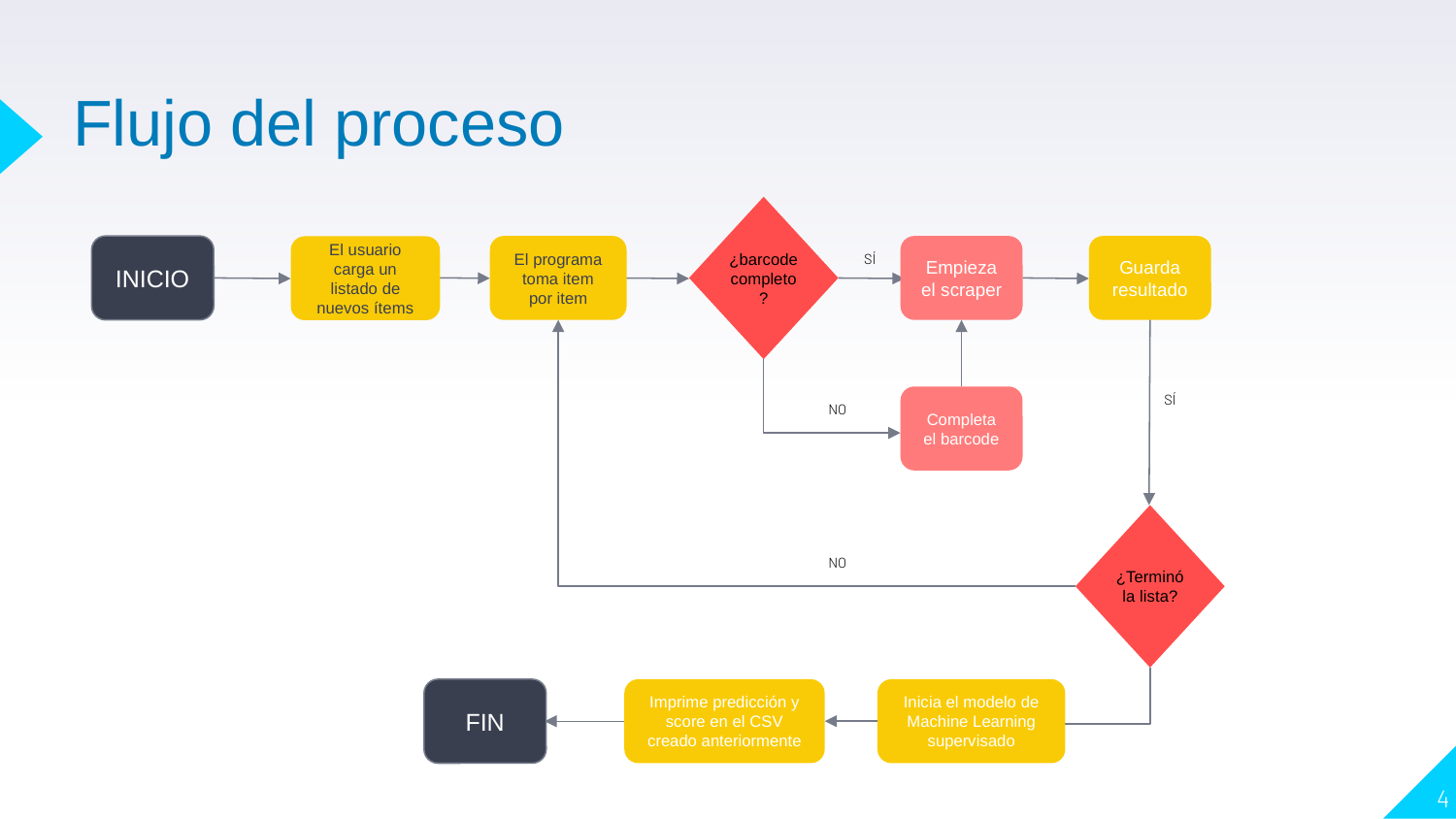

# Flujo del proceso
¿barcode completo?
INICIO
El programa toma item por item
Empieza el scraper
Guarda resultado
El usuario carga un listado de nuevos ítems
SÍ
SÍ
Completa el barcode
NO
¿Terminó la lista?
NO
FIN
Imprime predicción y score en el CSV creado anteriormente
Inicia el modelo de Machine Learning supervisado
4